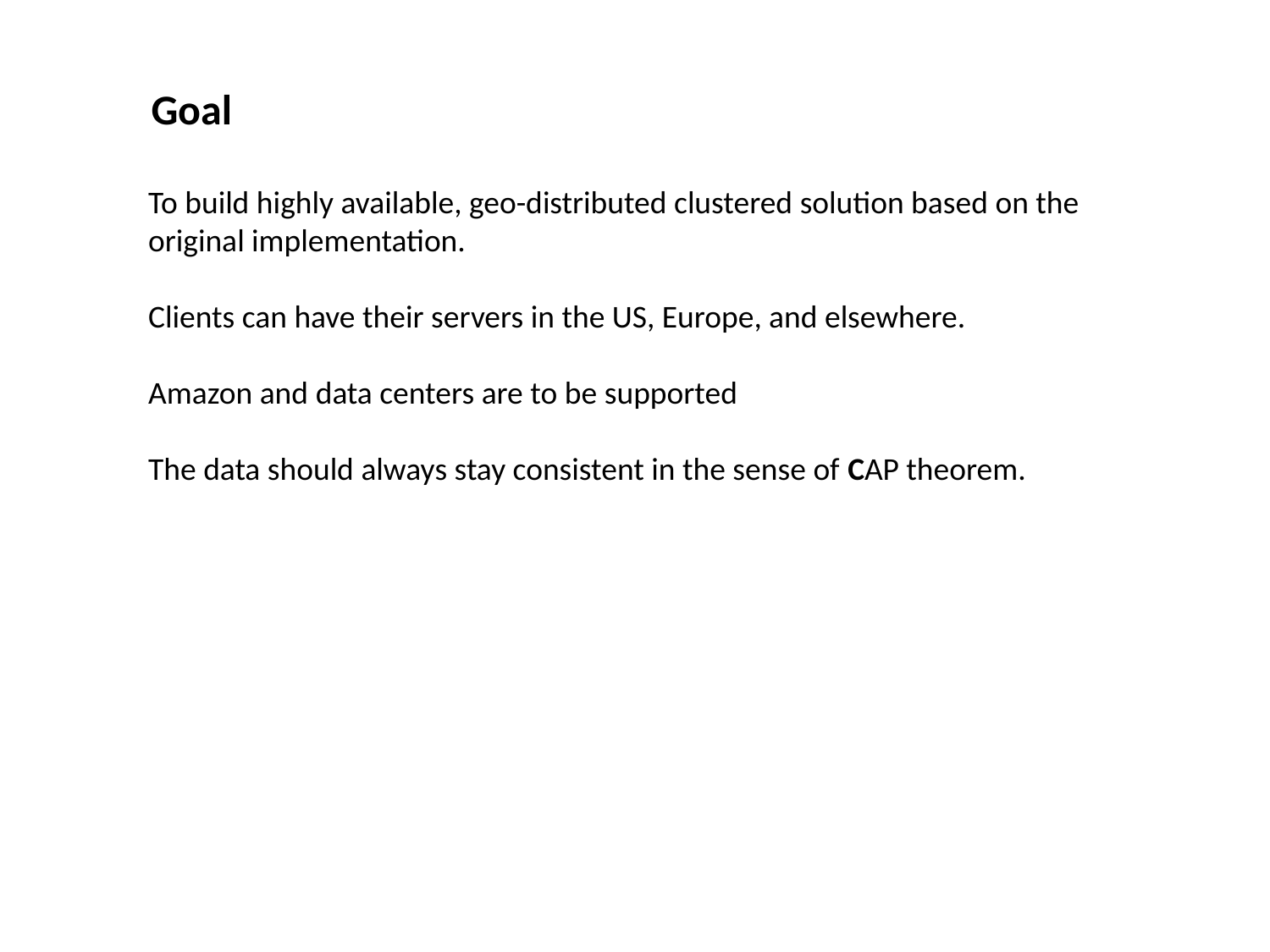

Goal
To build highly available, geo-distributed clustered solution based on the original implementation.

Clients can have their servers in the US, Europe, and elsewhere.

Amazon and data centers are to be supported

The data should always stay consistent in the sense of CAP theorem.